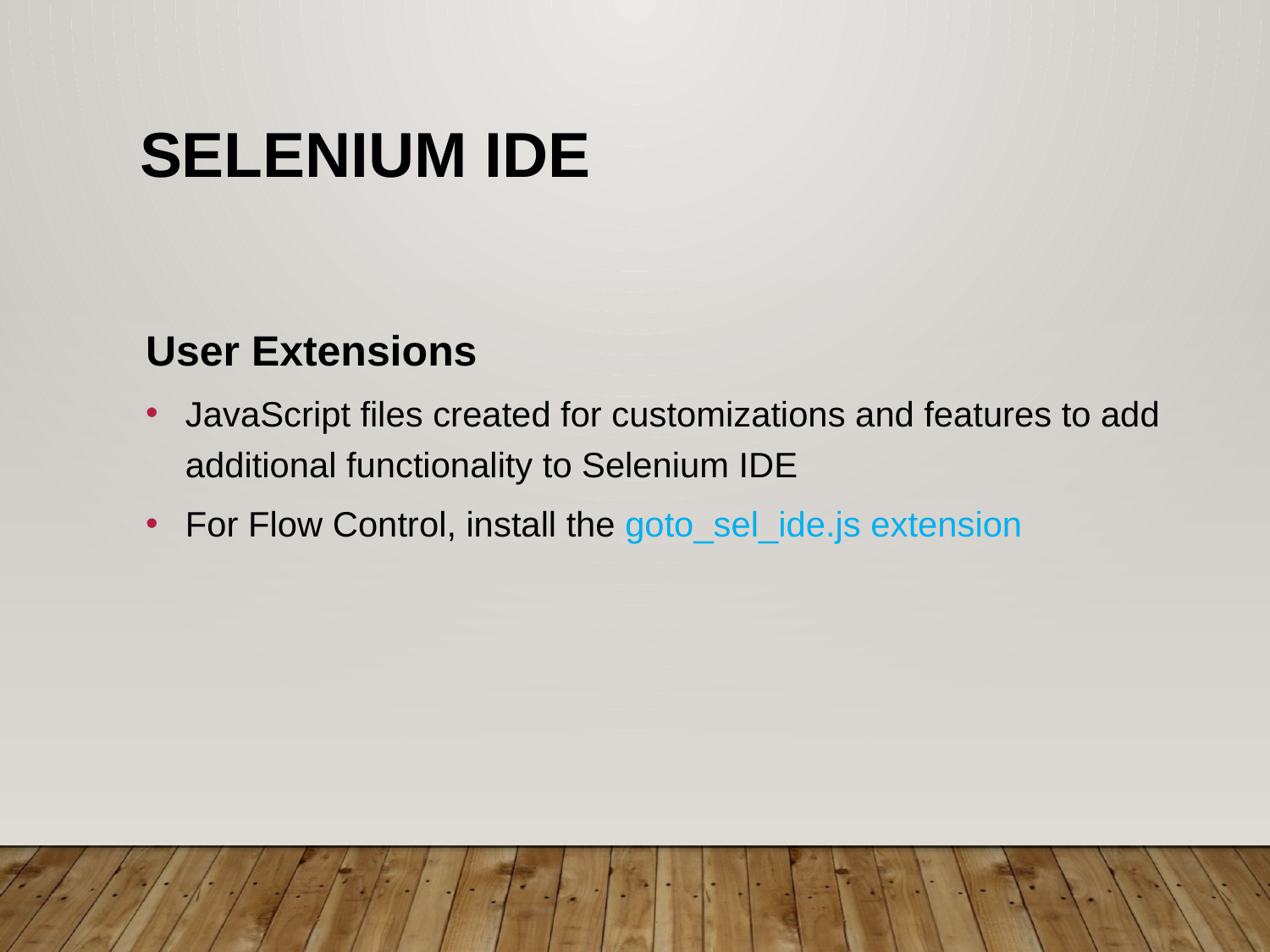

# Selenium IDE
User Extensions
JavaScript files created for customizations and features to add additional functionality to Selenium IDE
For Flow Control, install the goto_sel_ide.js extension